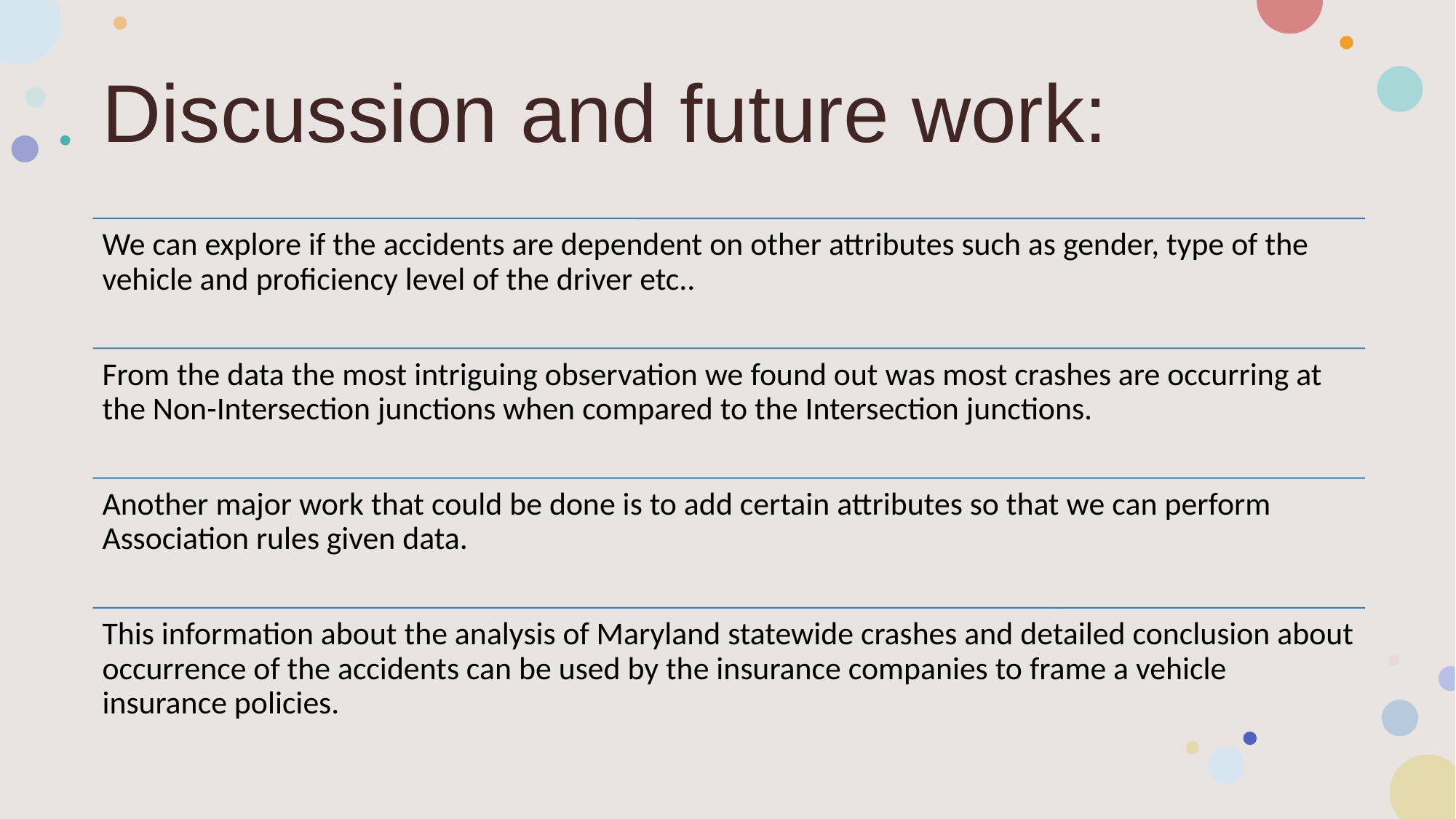

# Discussion and future work:
We can explore if the accidents are dependent on other attributes such as gender, type of the vehicle and proficiency level of the driver etc..
From the data the most intriguing observation we found out was most crashes are occurring at the Non-Intersection junctions when compared to the Intersection junctions.
Another major work that could be done is to add certain attributes so that we can perform Association rules given data.
This information about the analysis of Maryland statewide crashes and detailed conclusion about occurrence of the accidents can be used by the insurance companies to frame a vehicle insurance policies.